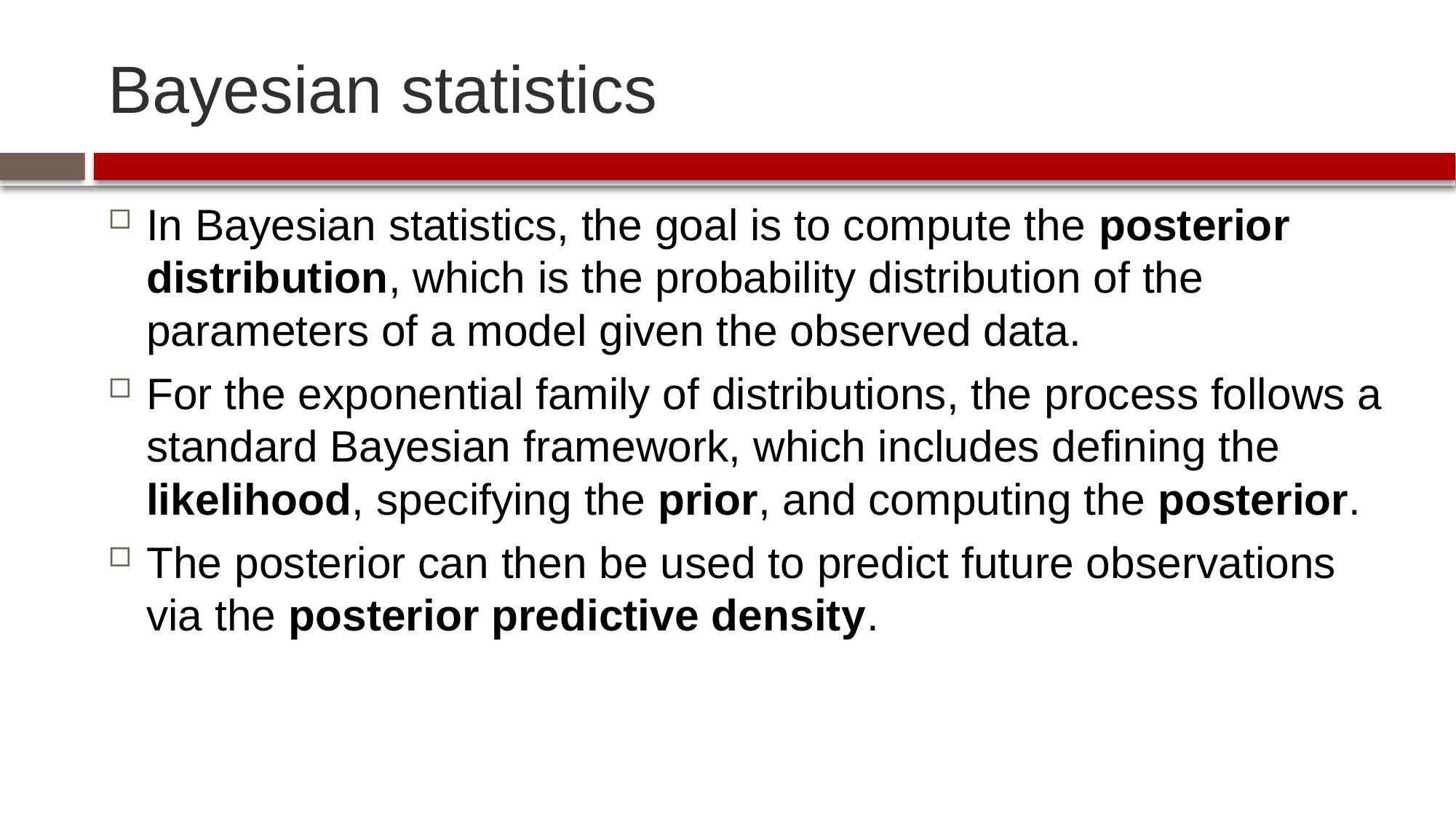

# Bayesian statistics
In Bayesian statistics, the goal is to compute the posterior distribution, which is the probability distribution of the parameters of a model given the observed data.
For the exponential family of distributions, the process follows a standard Bayesian framework, which includes defining the likelihood, specifying the prior, and computing the posterior.
The posterior can then be used to predict future observations via the posterior predictive density.